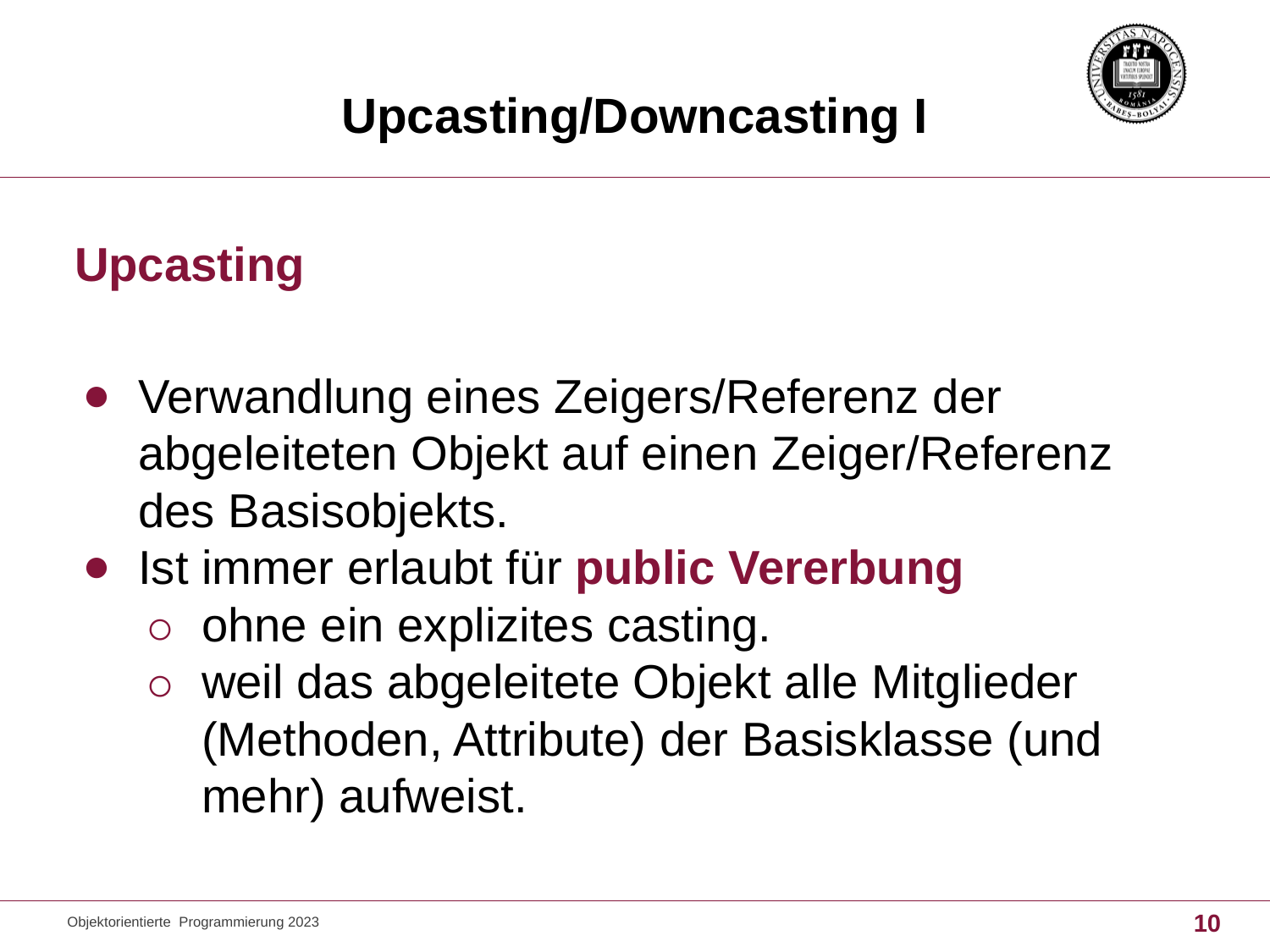

# Upcasting/Downcasting I
Upcasting

Verwandlung eines Zeigers/Referenz der abgeleiteten Objekt auf einen Zeiger/Referenz des Basisobjekts.
Ist immer erlaubt für public Vererbung
ohne ein explizites casting.
weil das abgeleitete Objekt alle Mitglieder (Methoden, Attribute) der Basisklasse (und mehr) aufweist.

Objektorientierte  Programmierung 2023
10